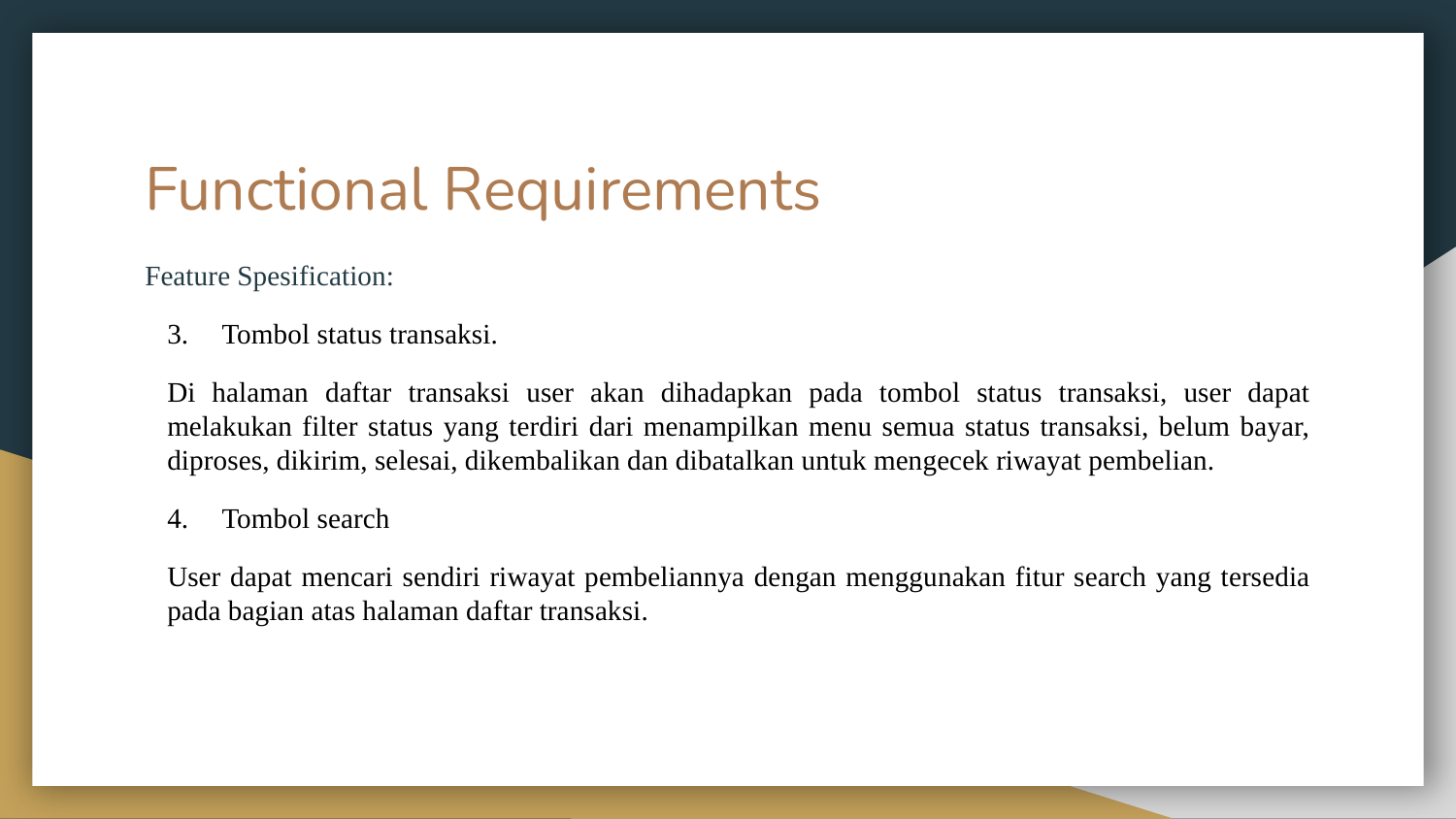

# Functional Requirements
Feature Spesification:
Tombol status transaksi.
Di halaman daftar transaksi user akan dihadapkan pada tombol status transaksi, user dapat melakukan filter status yang terdiri dari menampilkan menu semua status transaksi, belum bayar, diproses, dikirim, selesai, dikembalikan dan dibatalkan untuk mengecek riwayat pembelian.
Tombol search
User dapat mencari sendiri riwayat pembeliannya dengan menggunakan fitur search yang tersedia pada bagian atas halaman daftar transaksi.